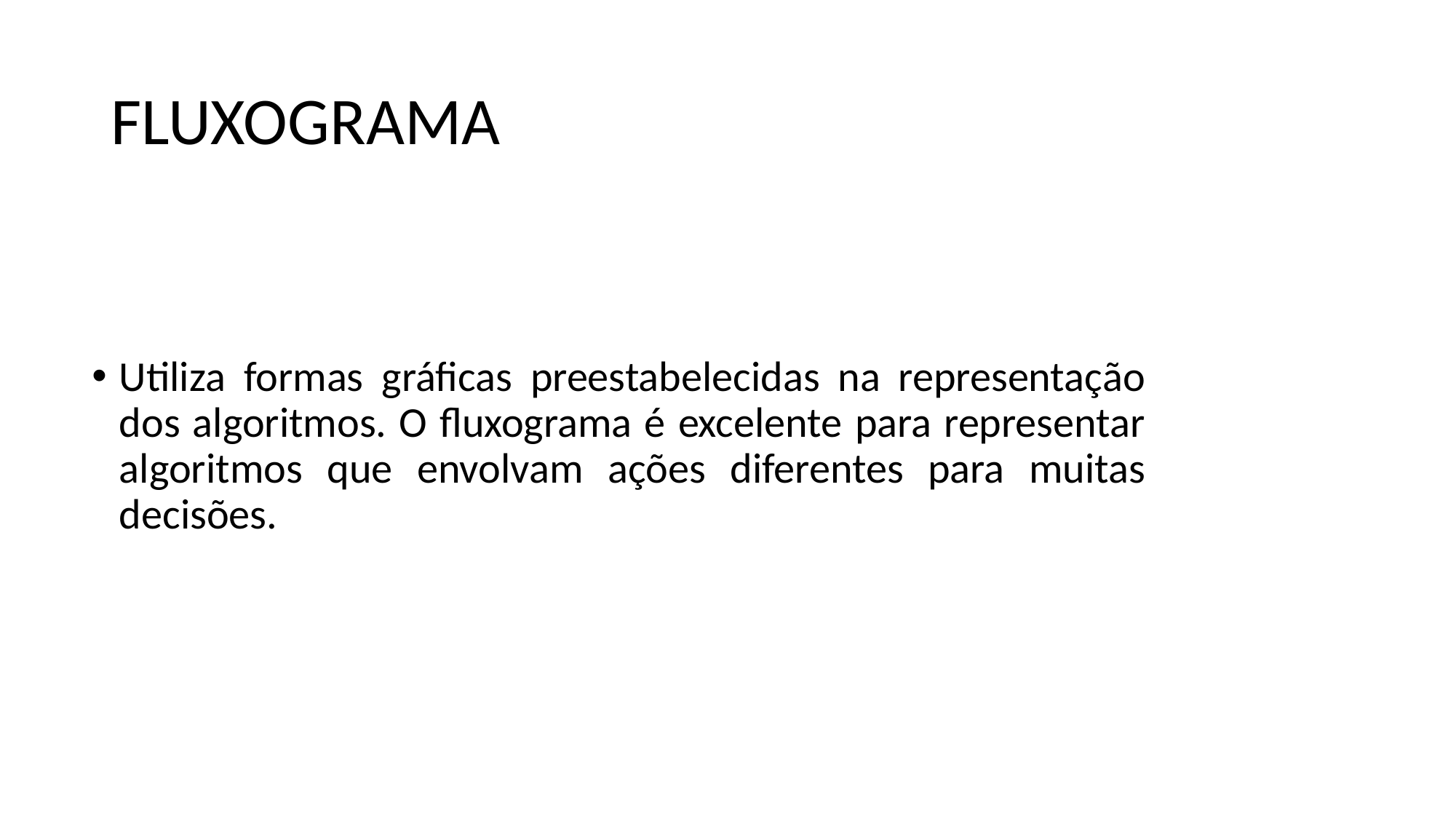

# FLUXOGRAMA
Utiliza formas gráficas preestabelecidas na representação dos algoritmos. O fluxograma é excelente para representar algoritmos que envolvam ações diferentes para muitas decisões.